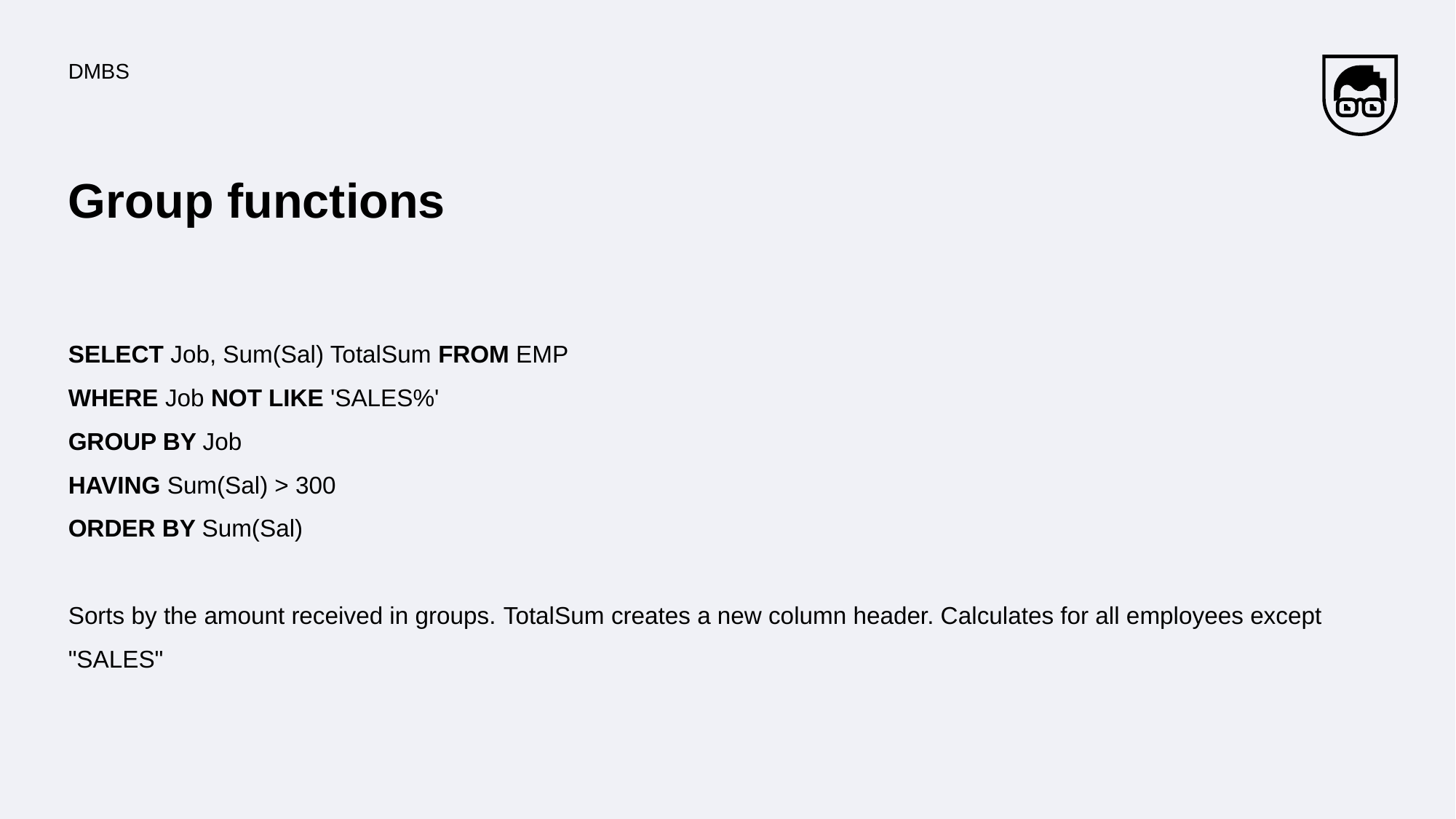

DMBS
# Group functions
SELECT Job, Sum(Sal) TotalSum FROM EMP
WHERE Job NOT LIKE 'SALES%'
GROUP BY Job
HAVING Sum(Sal) > 300
ORDER BY Sum(Sal)

Sorts by the amount received in groups. TotalSum creates a new column header. Calculates for all employees except "SALES"